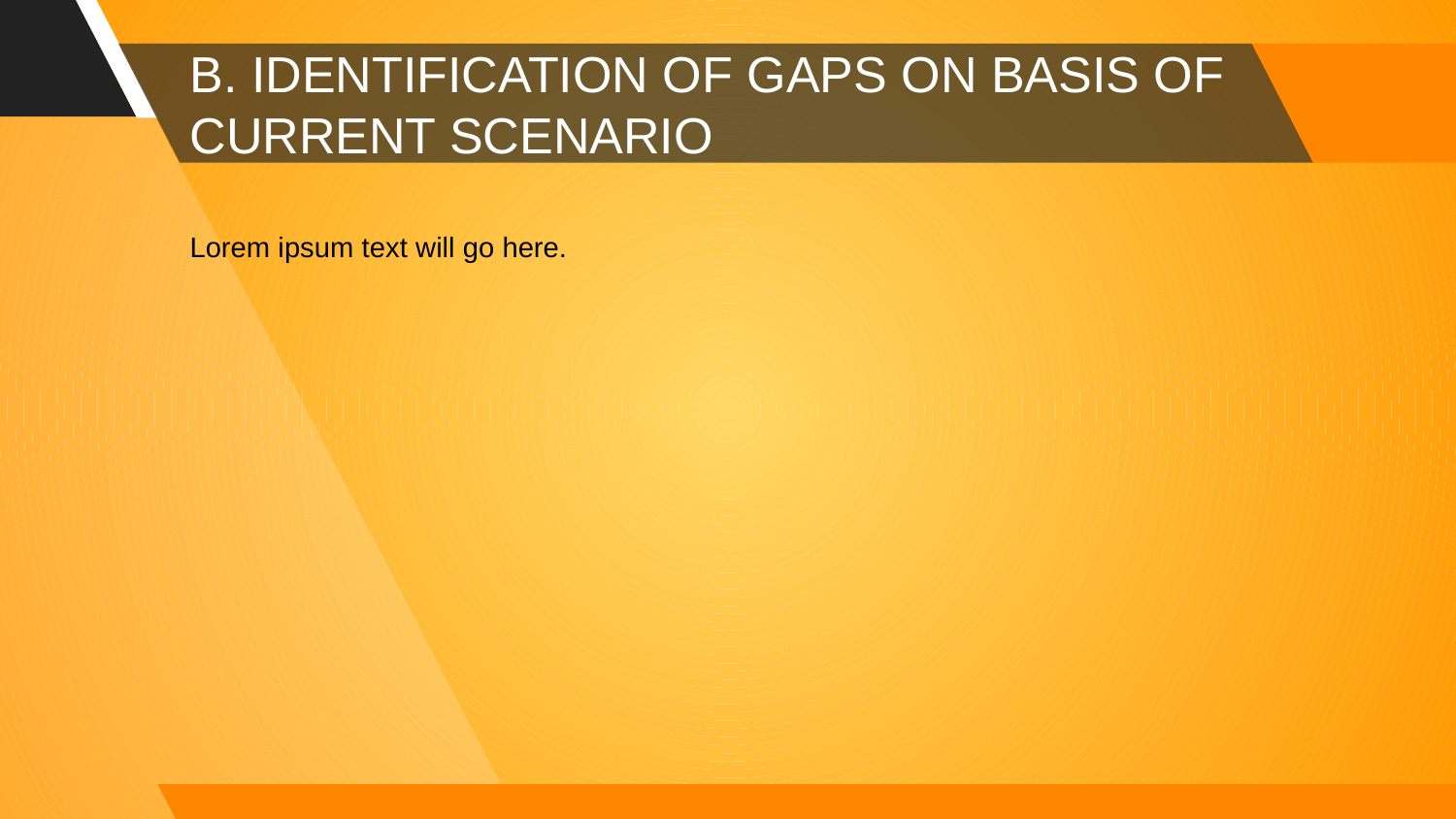

# B. IDENTIFICATION OF GAPS ON BASIS OF CURRENT SCENARIO
Lorem ipsum text will go here.